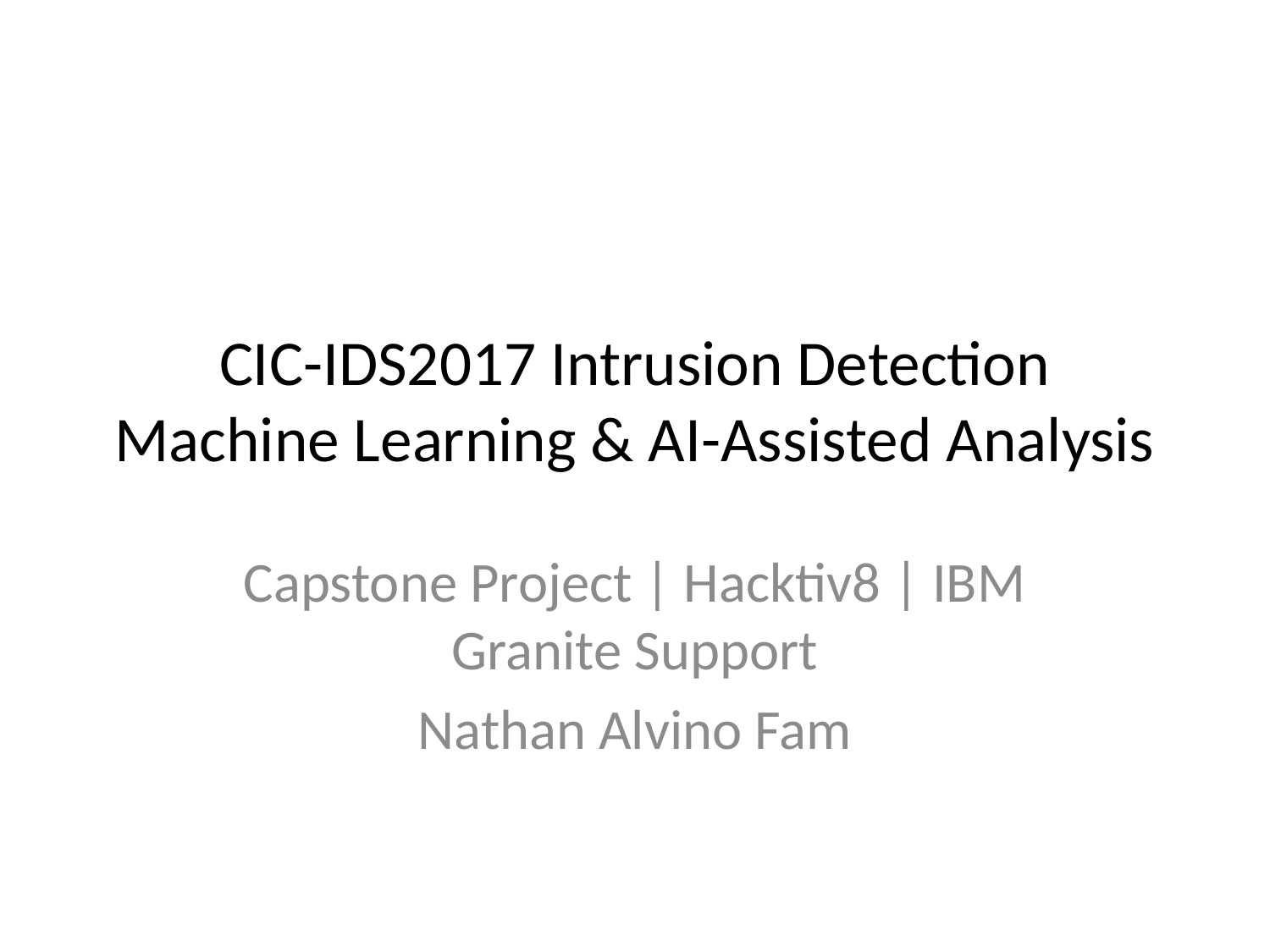

# CIC-IDS2017 Intrusion Detection
Machine Learning & AI-Assisted Analysis
Capstone Project | Hacktiv8 | IBM Granite Support
Nathan Alvino Fam